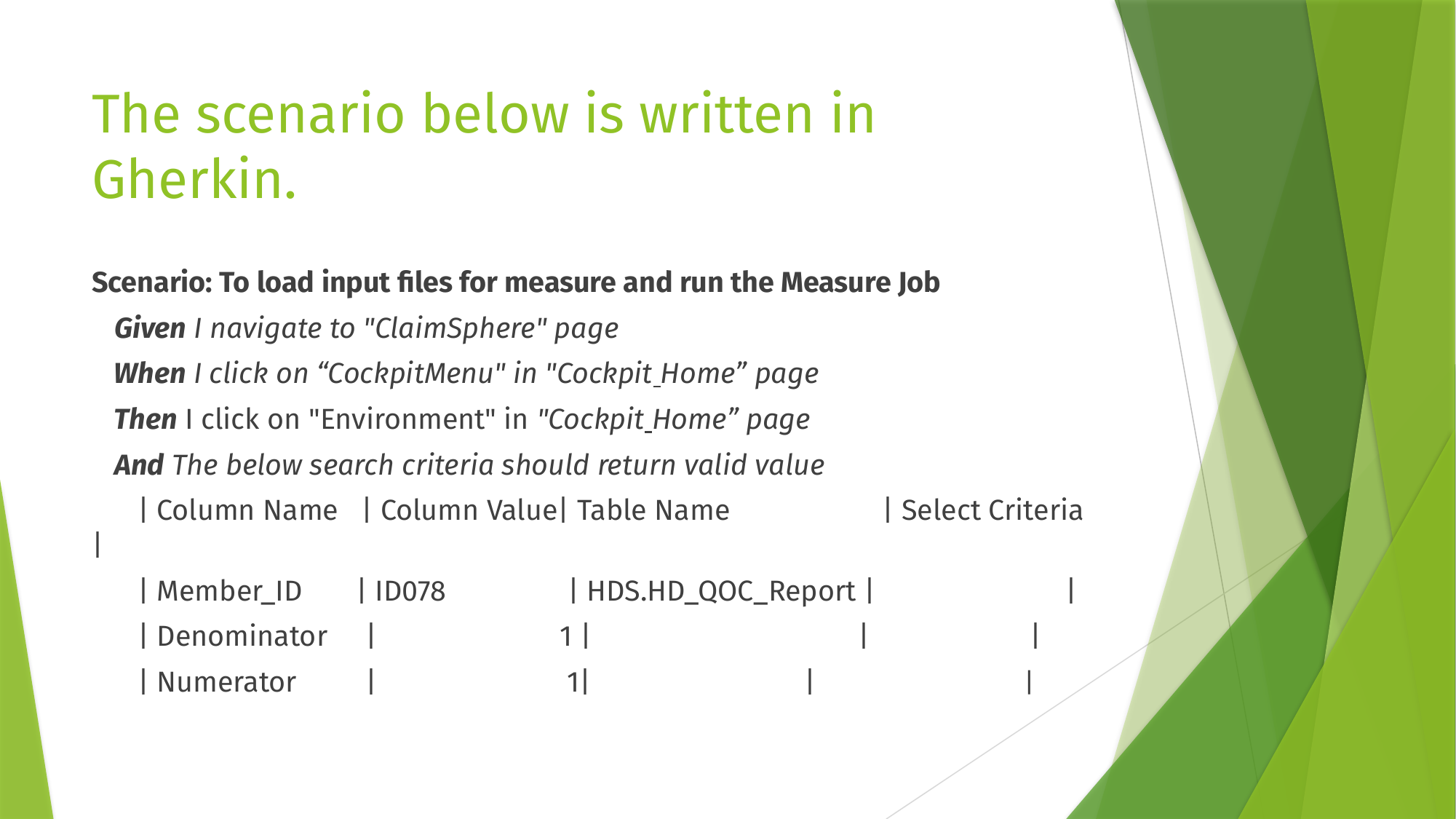

# The scenario below is written in Gherkin.
Scenario: To load input files for measure and run the Measure Job
   Given I navigate to "ClaimSphere" page
   When I click on “CockpitMenu" in "Cockpit Home” page
   Then I click on "Environment" in "Cockpit Home” page
   And The below search criteria should return valid value
      | Column Name   | Column Value| Table Name                    | Select Criteria |
      | Member_ID       | ID078                | HDS.HD_QOC_Report |                         |
      | Denominator     |                        1 |                                   |                     |
      | Numerator         |                         1|                            |                           |